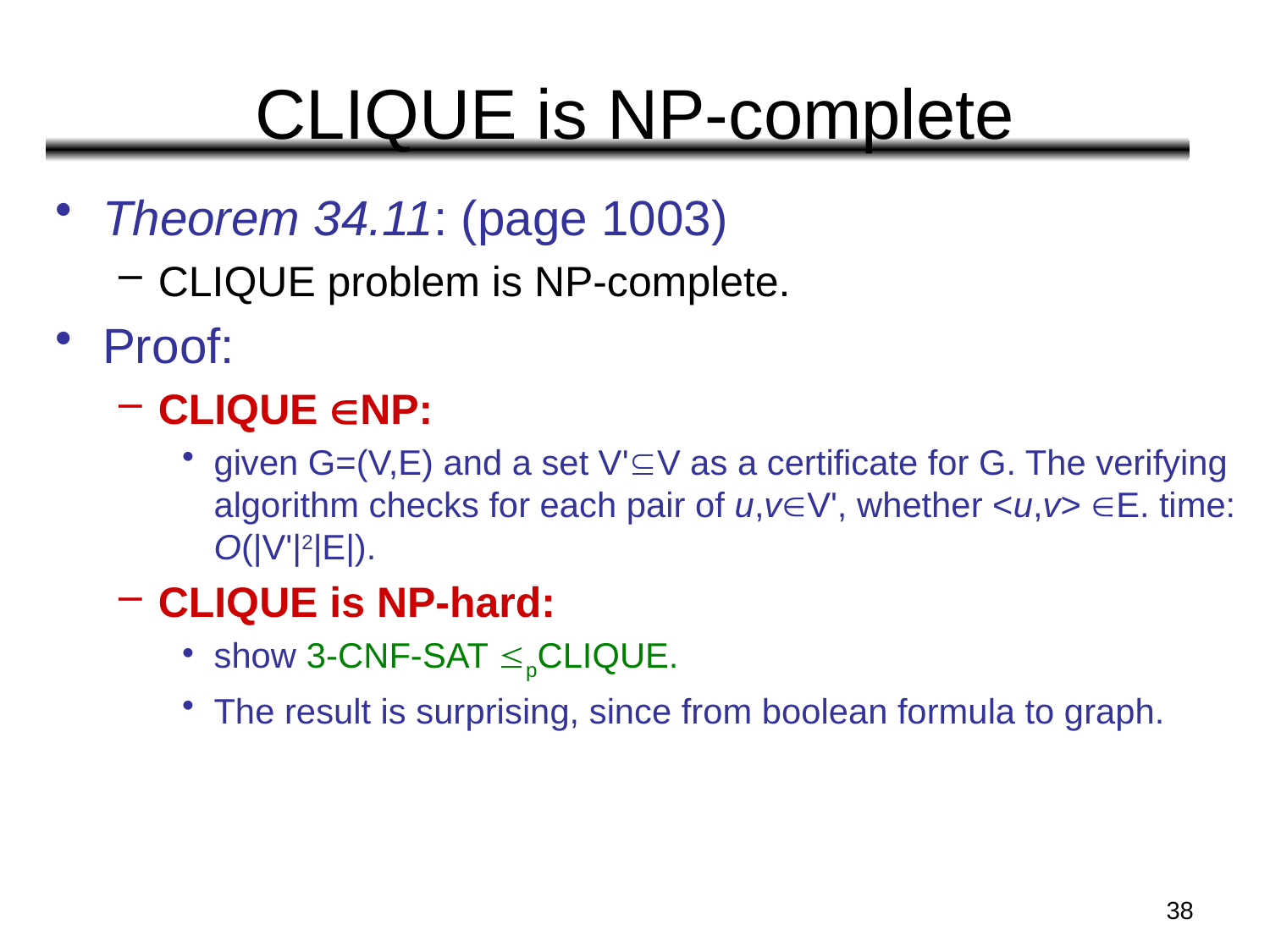

# CLIQUE is NP-complete
Theorem 34.11: (page 1003)
CLIQUE problem is NP-complete.
Proof:
CLIQUE ∈NP:
given G=(V,E) and a set V'⊆V as a certificate for G. The verifying algorithm checks for each pair of u,v∈V', whether <u,v> ∈E. time: O(|V'|2|E|).
CLIQUE is NP-hard:
show 3-CNF-SAT ≤pCLIQUE.
The result is surprising, since from boolean formula to graph.
38